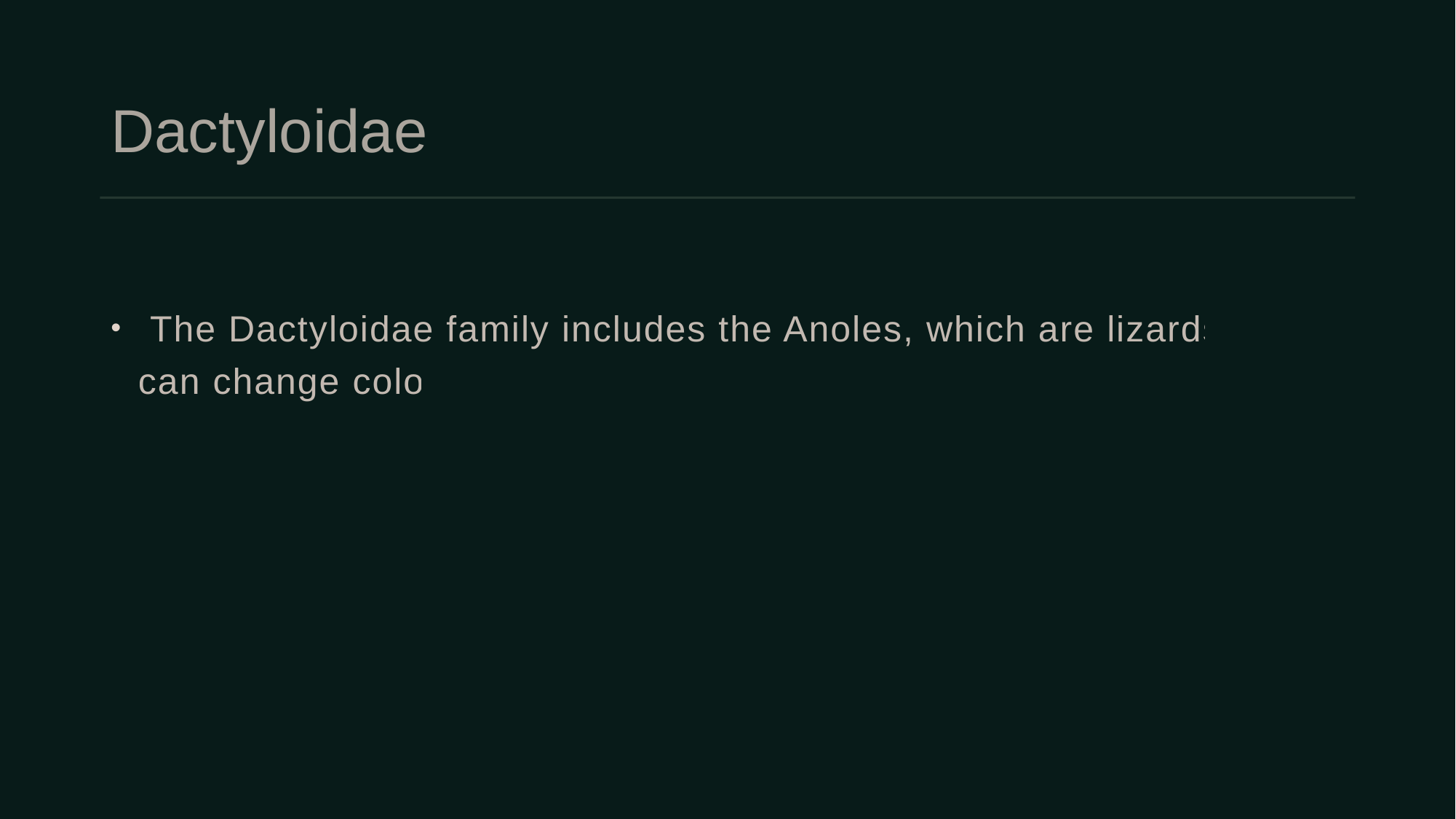

# Dactyloidae
 The Dactyloidae family includes the Anoles, which are lizards that can change color.